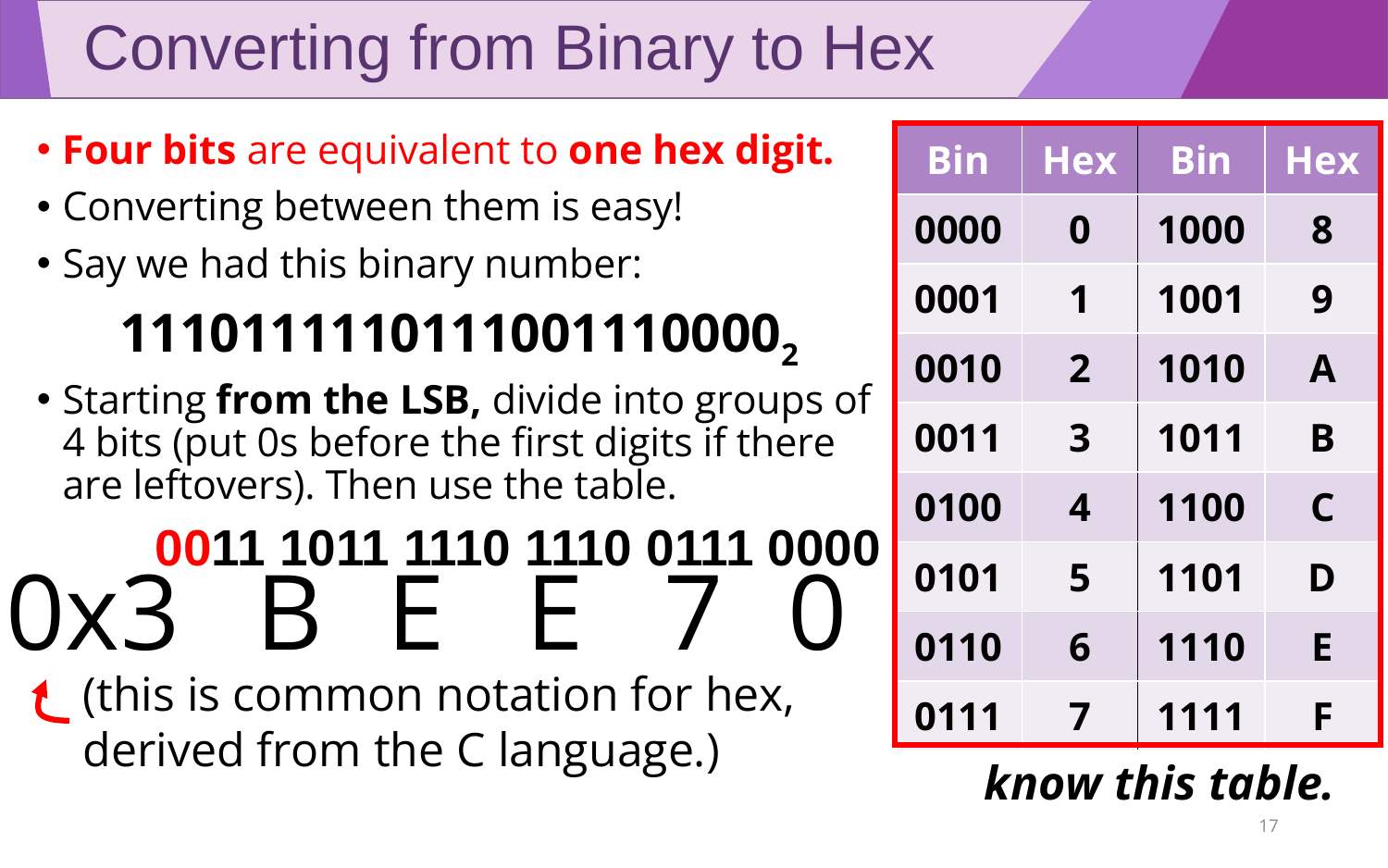

# Converting from Binary to Hex

know this table.
Four bits are equivalent to one hex digit.
Converting between them is easy!
Say we had this binary number:
11101111101110011100002
Starting from the LSB, divide into groups of 4 bits (put 0s before the first digits if there are leftovers). Then use the table.
0011 1011 1110 1110 0111 0000
| Bin | Hex | Bin | Hex |
| --- | --- | --- | --- |
| 0000 | 0 | 1000 | 8 |
| 0001 | 1 | 1001 | 9 |
| 0010 | 2 | 1010 | A |
| 0011 | 3 | 1011 | B |
| 0100 | 4 | 1100 | C |
| 0101 | 5 | 1101 | D |
| 0110 | 6 | 1110 | E |
| 0111 | 7 | 1111 | F |
0x
3
B
E
E
7
0
(this is common notation for hex, derived from the C language.)
17